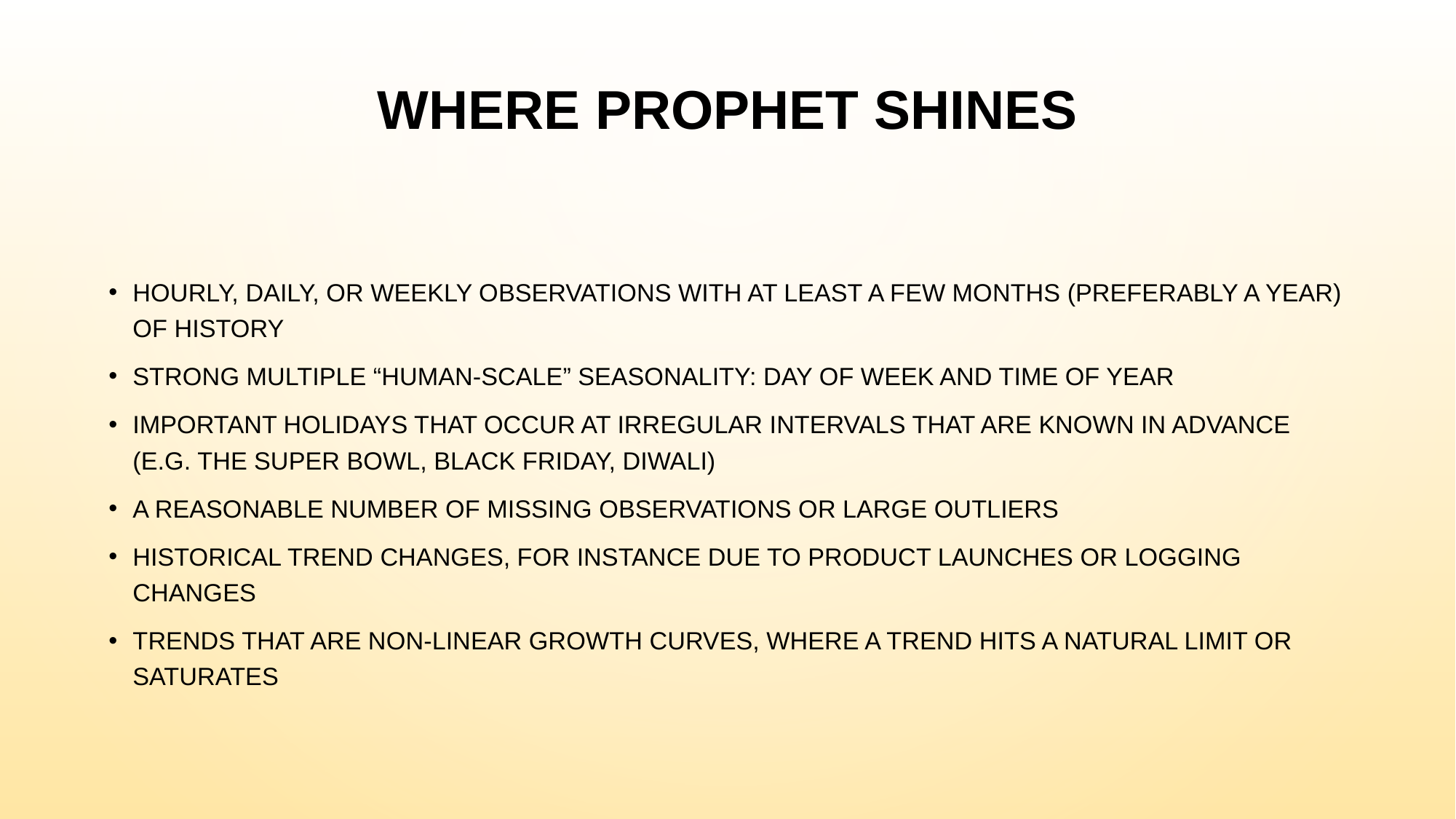

# Where Prophet shines
hourly, daily, or weekly observations with at least a few months (preferably a year) of history
strong multiple “human-scale” seasonality: day of week and time of year
important holidays that occur at irregular intervals that are known in advance (e.g. the Super Bowl, Black Friday, Diwali)
a reasonable number of missing observations or large outliers
historical trend changes, for instance due to product launches or logging changes
trends that are non-linear growth curves, where a trend hits a natural limit or saturates